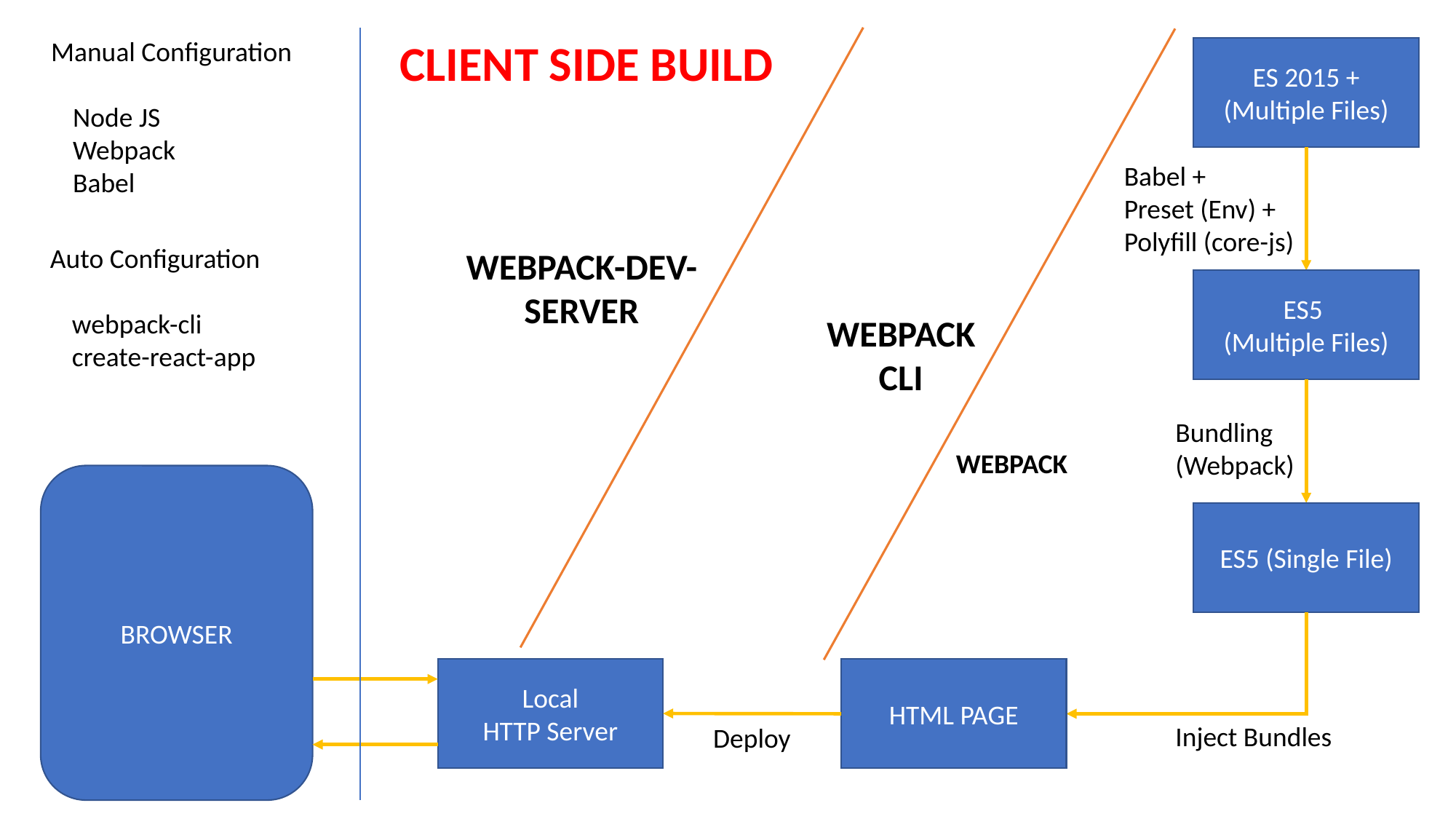

CLIENT SIDE BUILD
Manual Configuration

	Node JS
	Webpack
	Babel
ES 2015 +
(Multiple Files)
Babel +
Preset (Env) +
Polyfill (core-js)
Auto Configuration

	webpack-cli
	create-react-app
WEBPACK-DEV-
SERVER
ES5
(Multiple Files)
WEBPACK
CLI
Bundling
(Webpack)
WEBPACK
BROWSER
ES5 (Single File)
Local
HTTP Server
HTML PAGE
Inject Bundles
Deploy